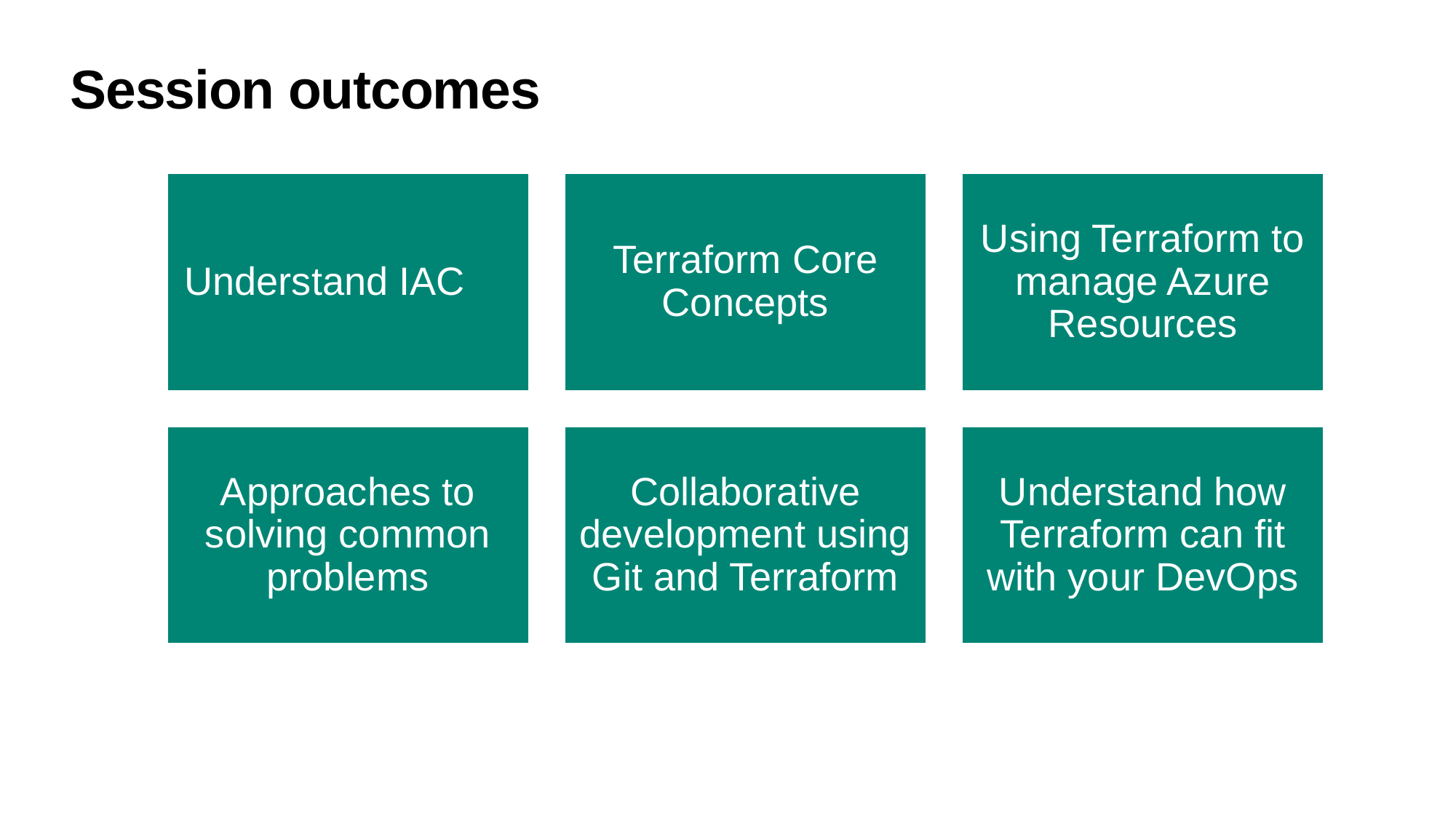

# Session outcomes
Understand IAC
Terraform Core Concepts
Using Terraform to manage Azure Resources
Approaches to solving common problems
Collaborative development using Git and Terraform
Understand how Terraform can fit with your DevOps